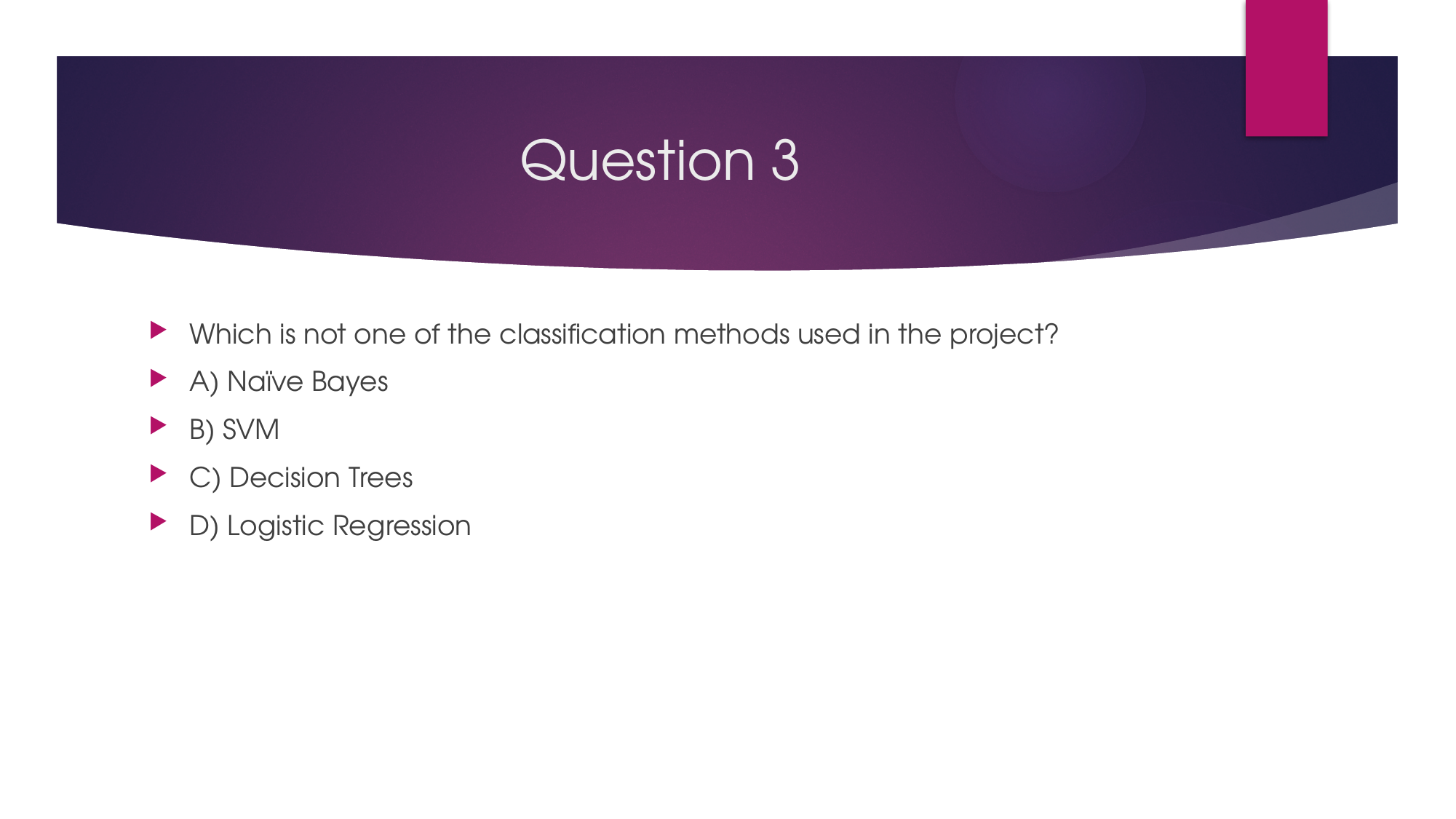

# Question 3
Which is not one of the classification methods used in the project?
A) Naïve Bayes
B) SVM
C) Decision Trees
D) Logistic Regression